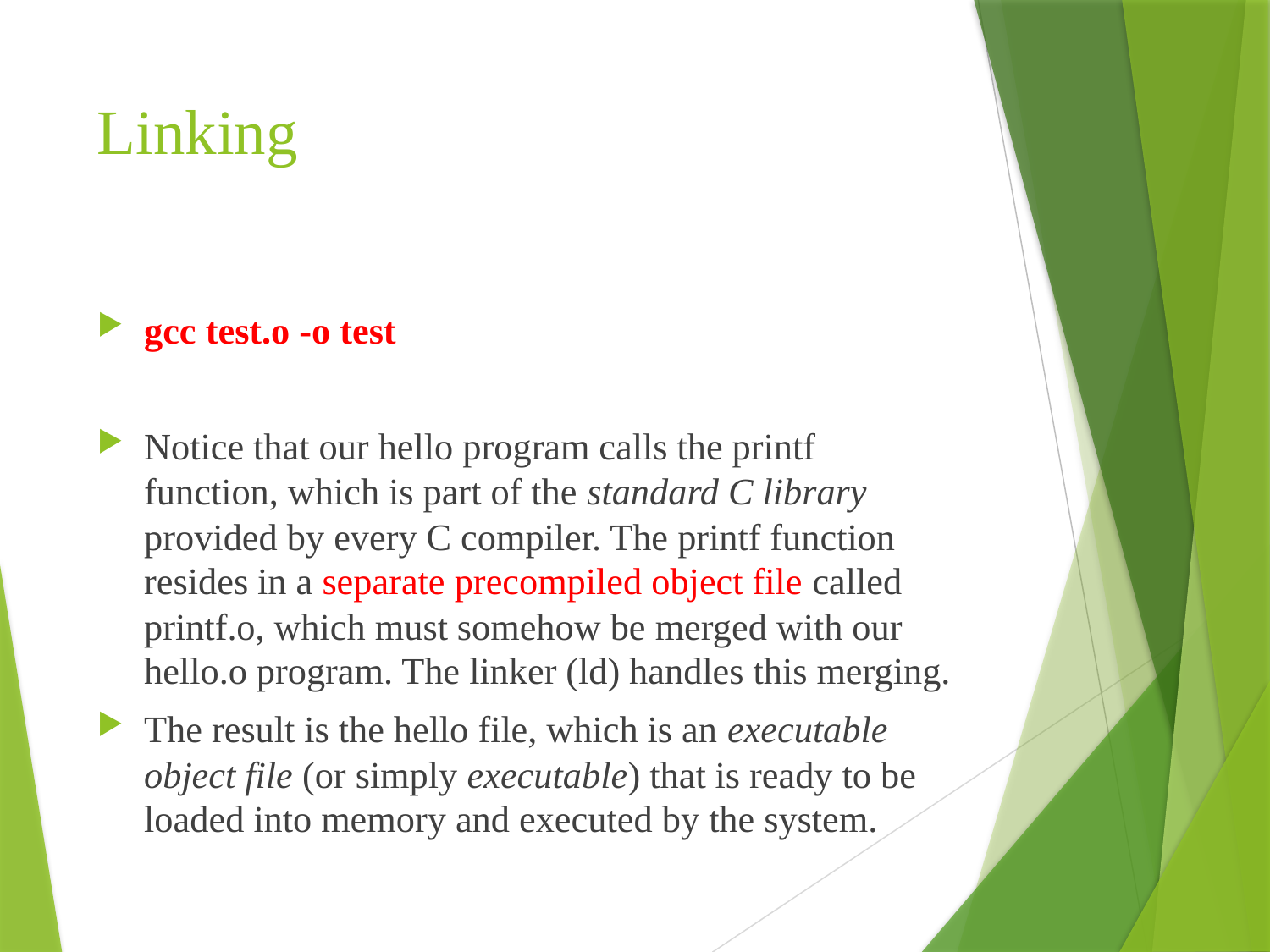

# Linking
gcc test.o -o test

Notice that our hello program calls the printf function, which is part of the standard C library provided by every C compiler. The printf function resides in a separate precompiled object file called printf.o, which must somehow be merged with our hello.o program. The linker (ld) handles this merging.
The result is the hello file, which is an executable object file (or simply executable) that is ready to be loaded into memory and executed by the system.